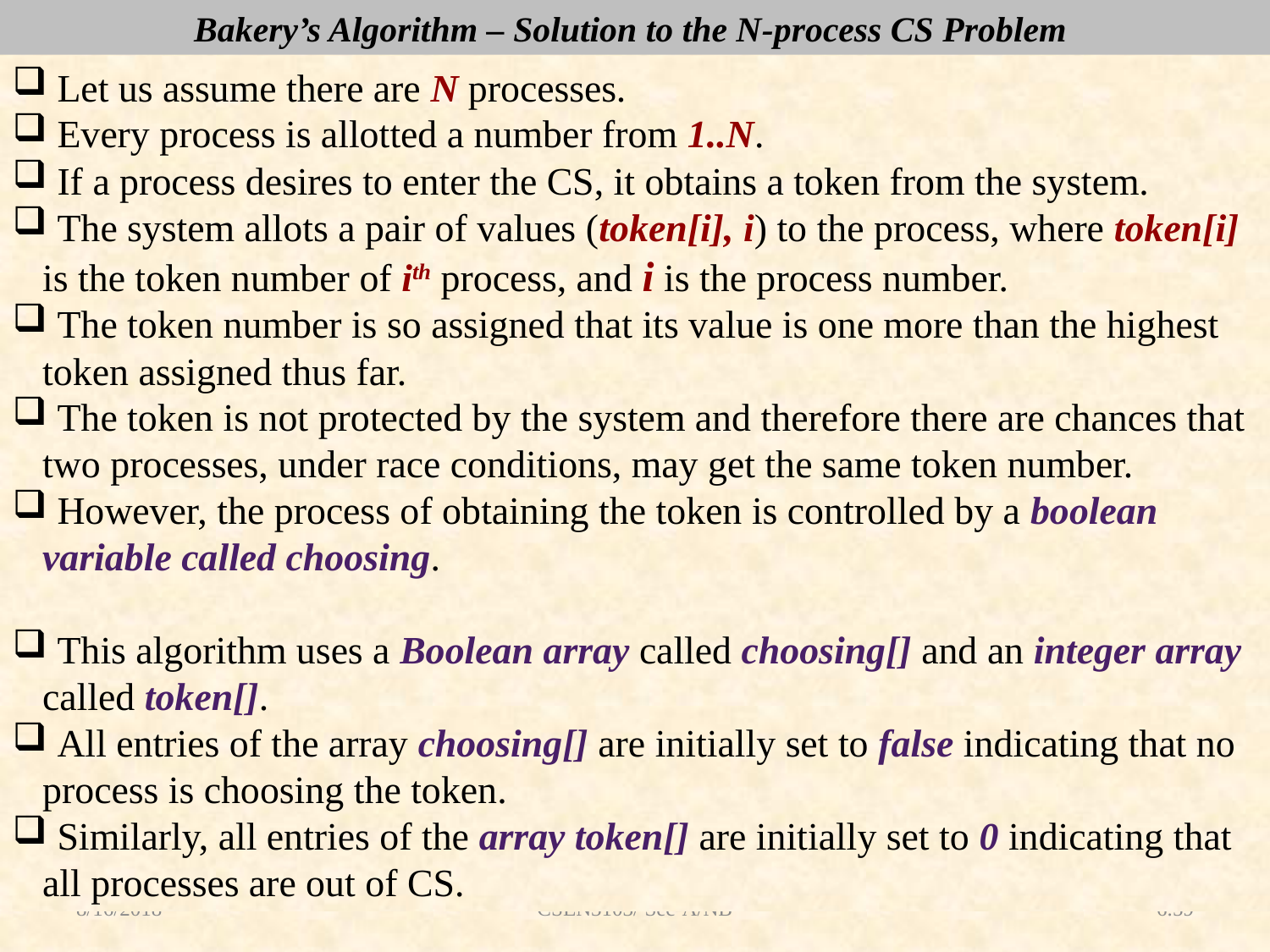

Bakery’s Algorithm – Solution to the N-process CS Problem
 Let us assume there are N processes.
 Every process is allotted a number from 1..N.
 If a process desires to enter the CS, it obtains a token from the system.
 The system allots a pair of values (token[i], i) to the process, where token[i] is the token number of ith process, and i is the process number.
 The token number is so assigned that its value is one more than the highest token assigned thus far.
 The token is not protected by the system and therefore there are chances that two processes, under race conditions, may get the same token number.
 However, the process of obtaining the token is controlled by a boolean variable called choosing.

 This algorithm uses a Boolean array called choosing[] and an integer array called token[].
 All entries of the array choosing[] are initially set to false indicating that no process is choosing the token.
 Similarly, all entries of the array token[] are initially set to 0 indicating that all processes are out of CS.
8/16/2018
CSEN3103/ Sec-A/NB
6.59